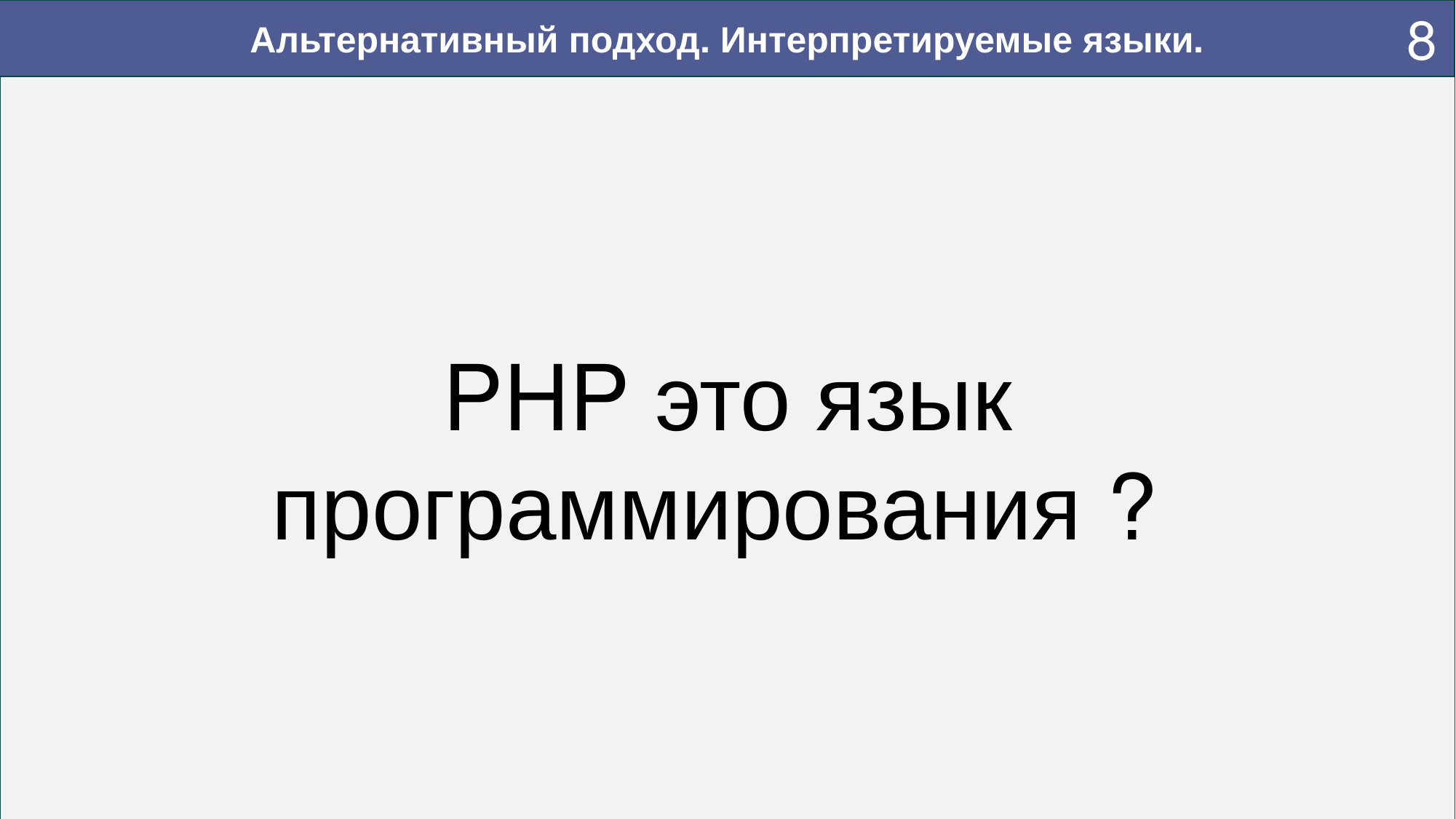

8
Альтернативный подход. Интерпретируемые языки.
PHP это язык программирования ?